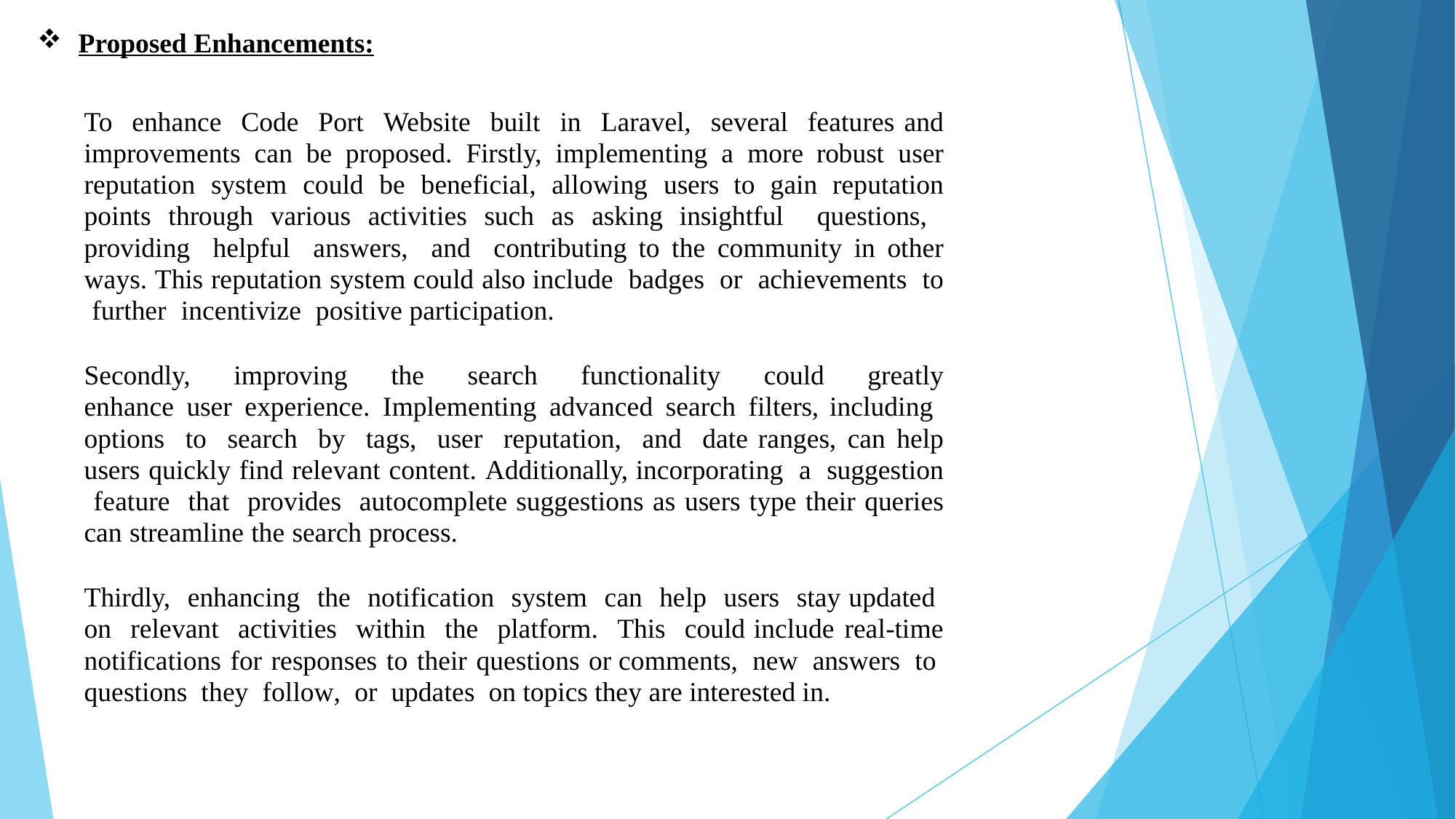

Proposed Enhancements:
To  enhance  Code  Port  Website  built  in  Laravel,  several  features and improvements can be proposed. Firstly, implementing a more robust user reputation system could be beneficial, allowing users to gain reputation points through various activities such as asking insightful  questions,  providing  helpful  answers,  and  contributing to the community in other ways. This reputation system could also include  badges  or  achievements  to  further  incentivize  positive participation.

Secondly,    improving    the    search    functionality    could    greatly enhance user experience. Implementing advanced search filters, including  options  to  search  by  tags,  user  reputation,  and  date ranges, can help users quickly find relevant content. Additionally, incorporating  a  suggestion  feature  that  provides  autocomplete suggestions as users type their queries can streamline the search process.

Thirdly,  enhancing  the  notification  system  can  help  users  stay updated  on  relevant  activities  within  the  platform.  This  could include real-time notifications for responses to their questions or comments,  new  answers  to  questions  they  follow,  or  updates  on topics they are interested in.